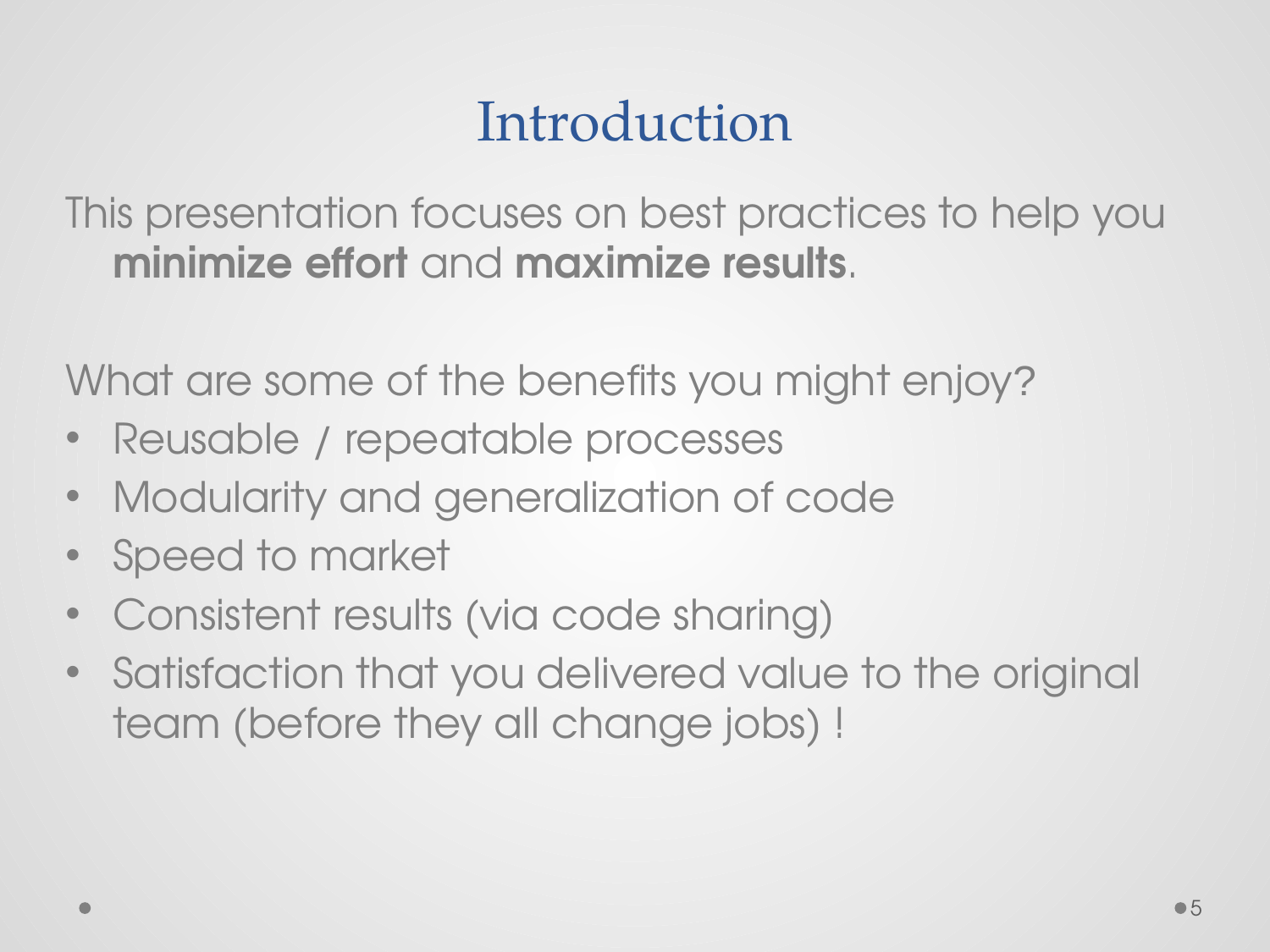

Introduction
This presentation focuses on best practices to help you minimize effort and maximize results.

What are some of the benefits you might enjoy?
Reusable / repeatable processes
Modularity and generalization of code
Speed to market
Consistent results (via code sharing)
Satisfaction that you delivered value to the original team (before they all change jobs) !

5